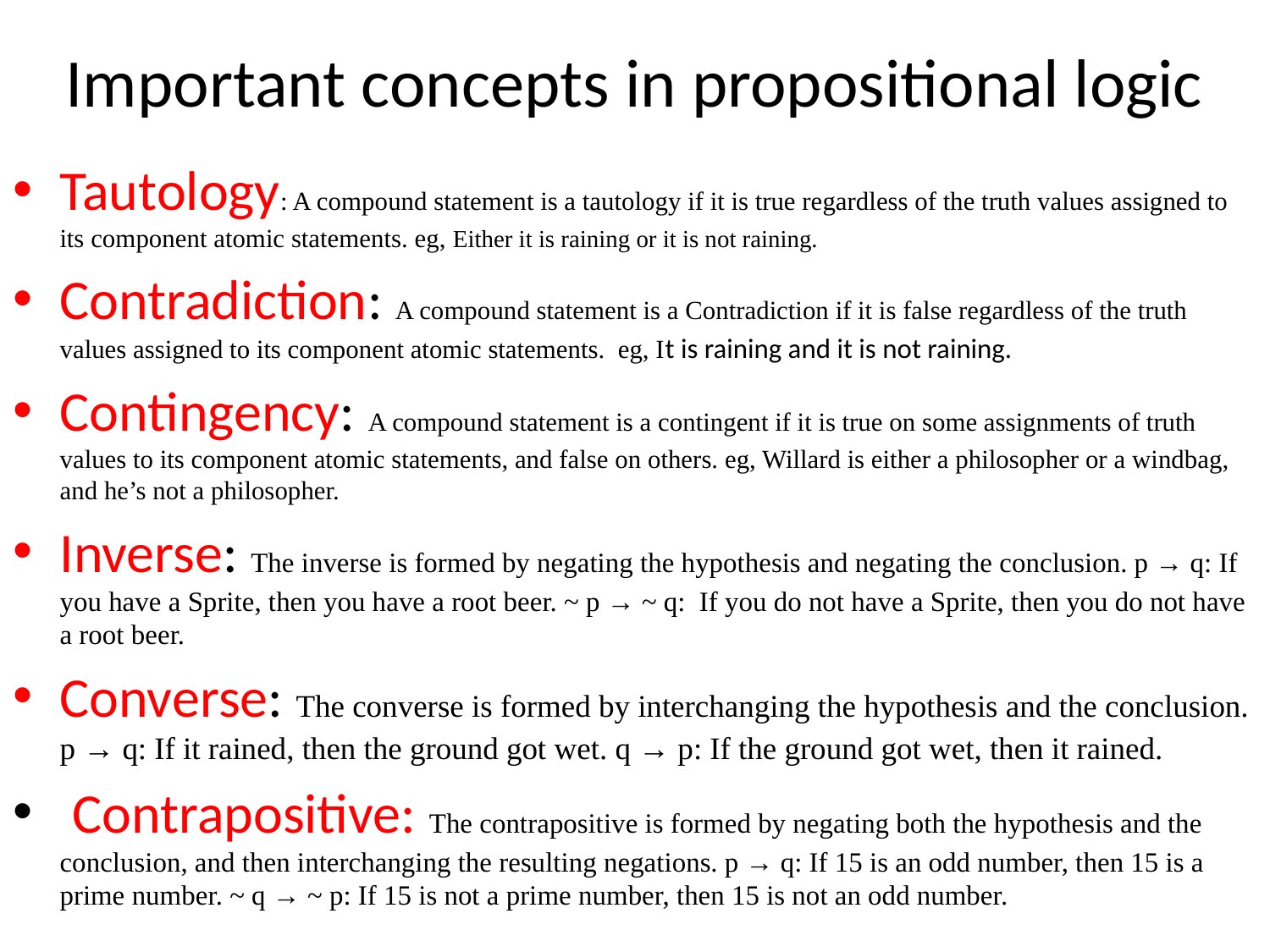

# Important concepts in propositional logic
Tautology: A compound statement is a tautology if it is true regardless of the truth values assigned to its component atomic statements. eg, Either it is raining or it is not raining.
Contradiction: A compound statement is a Contradiction if it is false regardless of the truth values assigned to its component atomic statements.  eg, It is raining and it is not raining.
Contingency: A compound statement is a contingent if it is true on some assignments of truth values to its component atomic statements, and false on others. eg, Willard is either a philosopher or a windbag, and he’s not a philosopher.
Inverse: The inverse is formed by negating the hypothesis and negating the conclusion. p → q: If you have a Sprite, then you have a root beer. ~ p → ~ q:  If you do not have a Sprite, then you do not have a root beer.
Converse: The converse is formed by interchanging the hypothesis and the conclusion. p → q: If it rained, then the ground got wet. q → p: If the ground got wet, then it rained.
 Contrapositive: The contrapositive is formed by negating both the hypothesis and the conclusion, and then interchanging the resulting negations. p → q: If 15 is an odd number, then 15 is a prime number. ~ q → ~ p: If 15 is not a prime number, then 15 is not an odd number.